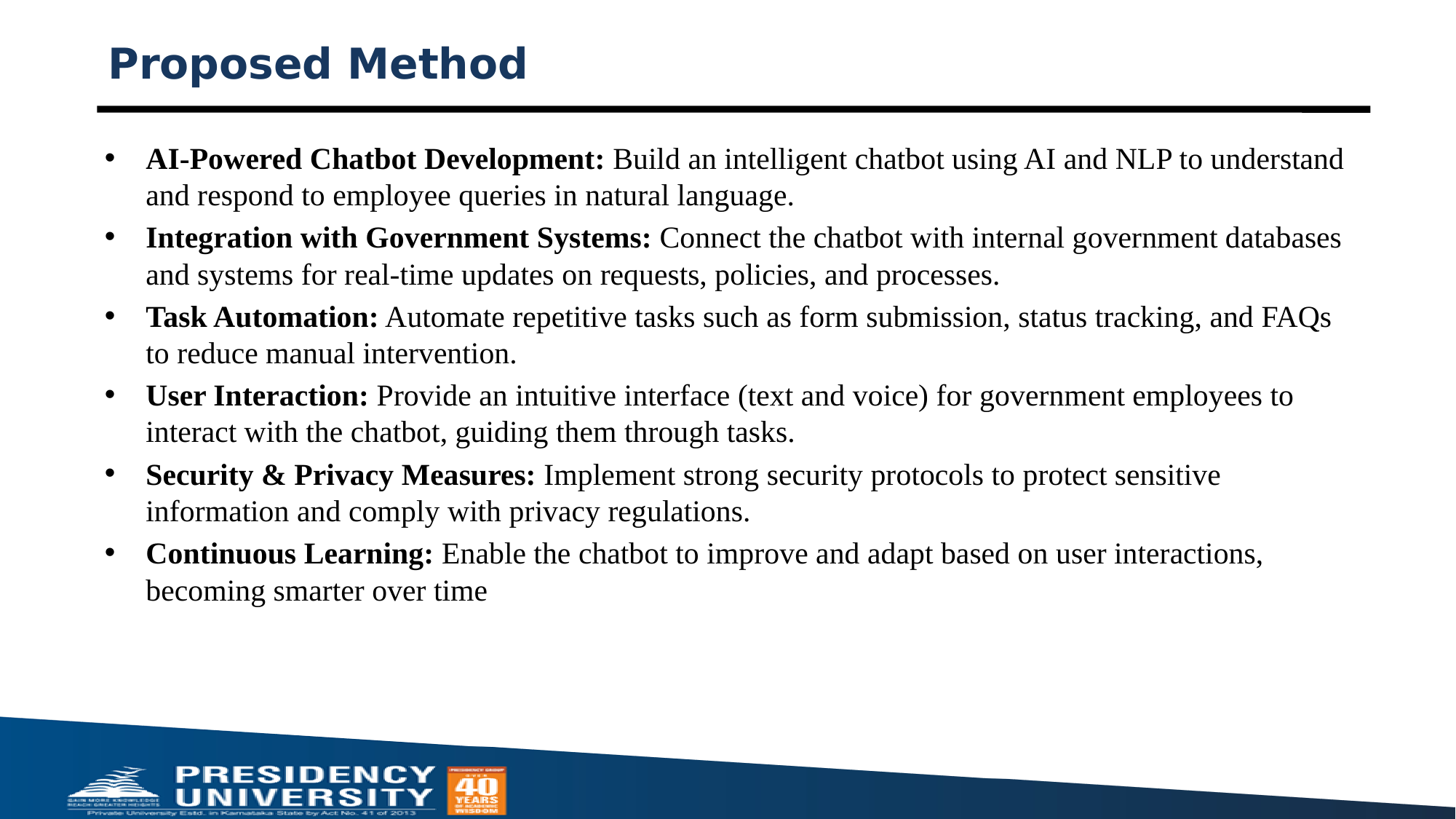

# Proposed Method
AI-Powered Chatbot Development: Build an intelligent chatbot using AI and NLP to understand and respond to employee queries in natural language.
Integration with Government Systems: Connect the chatbot with internal government databases and systems for real-time updates on requests, policies, and processes.
Task Automation: Automate repetitive tasks such as form submission, status tracking, and FAQs to reduce manual intervention.
User Interaction: Provide an intuitive interface (text and voice) for government employees to interact with the chatbot, guiding them through tasks.
Security & Privacy Measures: Implement strong security protocols to protect sensitive information and comply with privacy regulations.
Continuous Learning: Enable the chatbot to improve and adapt based on user interactions, becoming smarter over time